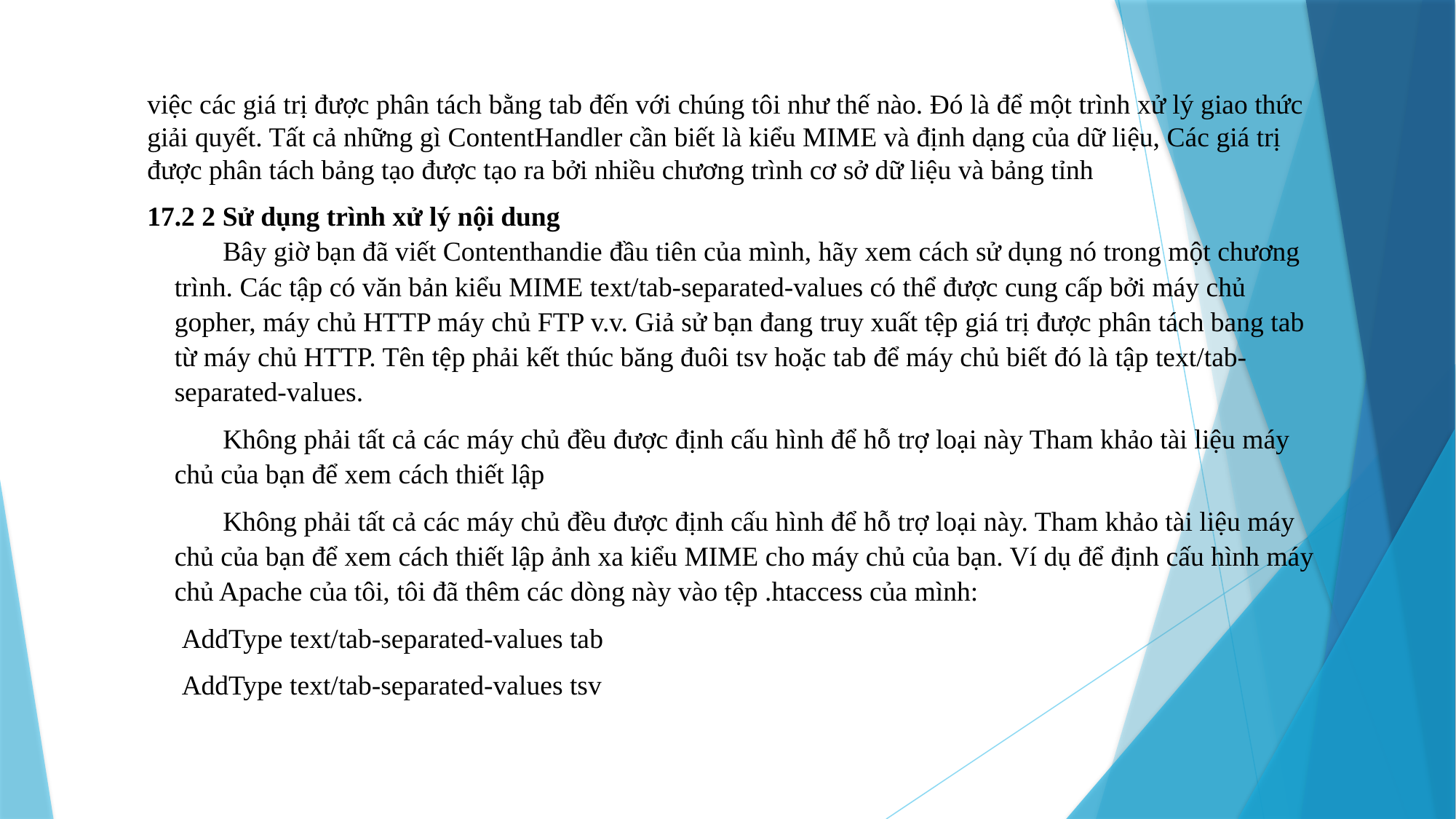

việc các giá trị được phân tách bằng tab đến với chúng tôi như thế nào. Đó là để một trình xử lý giao thức giải quyết. Tất cả những gì ContentHandler cần biết là kiểu MIME và định dạng của dữ liệu, Các giá trị được phân tách bảng tạo được tạo ra bởi nhiều chương trình cơ sở dữ liệu và bảng tỉnh
17.2 2 Sử dụng trình xử lý nội dung
       Bây giờ bạn đã viết Contenthandie đầu tiên của mình, hãy xem cách sử dụng nó trong một chương trình. Các tập có văn bản kiểu MIME text/tab-separated-values có thể được cung cấp bởi máy chủ gopher, máy chủ HTTP máy chủ FTP v.v. Giả sử bạn đang truy xuất tệp giá trị được phân tách bang tab từ máy chủ HTTP. Tên tệp phải kết thúc băng đuôi tsv hoặc tab để máy chủ biết đó là tập text/tab-separated-values.
       Không phải tất cả các máy chủ đều được định cấu hình để hỗ trợ loại này Tham khảo tài liệu máy chủ của bạn để xem cách thiết lập
       Không phải tất cả các máy chủ đều được định cấu hình để hỗ trợ loại này. Tham khảo tài liệu máy chủ của bạn để xem cách thiết lập ảnh xa kiểu MIME cho máy chủ của bạn. Ví dụ để định cấu hình máy chủ Apache của tôi, tôi đã thêm các dòng này vào tệp .htaccess của mình:
     AddType text/tab-separated-values tab
     AddType text/tab-separated-values tsv